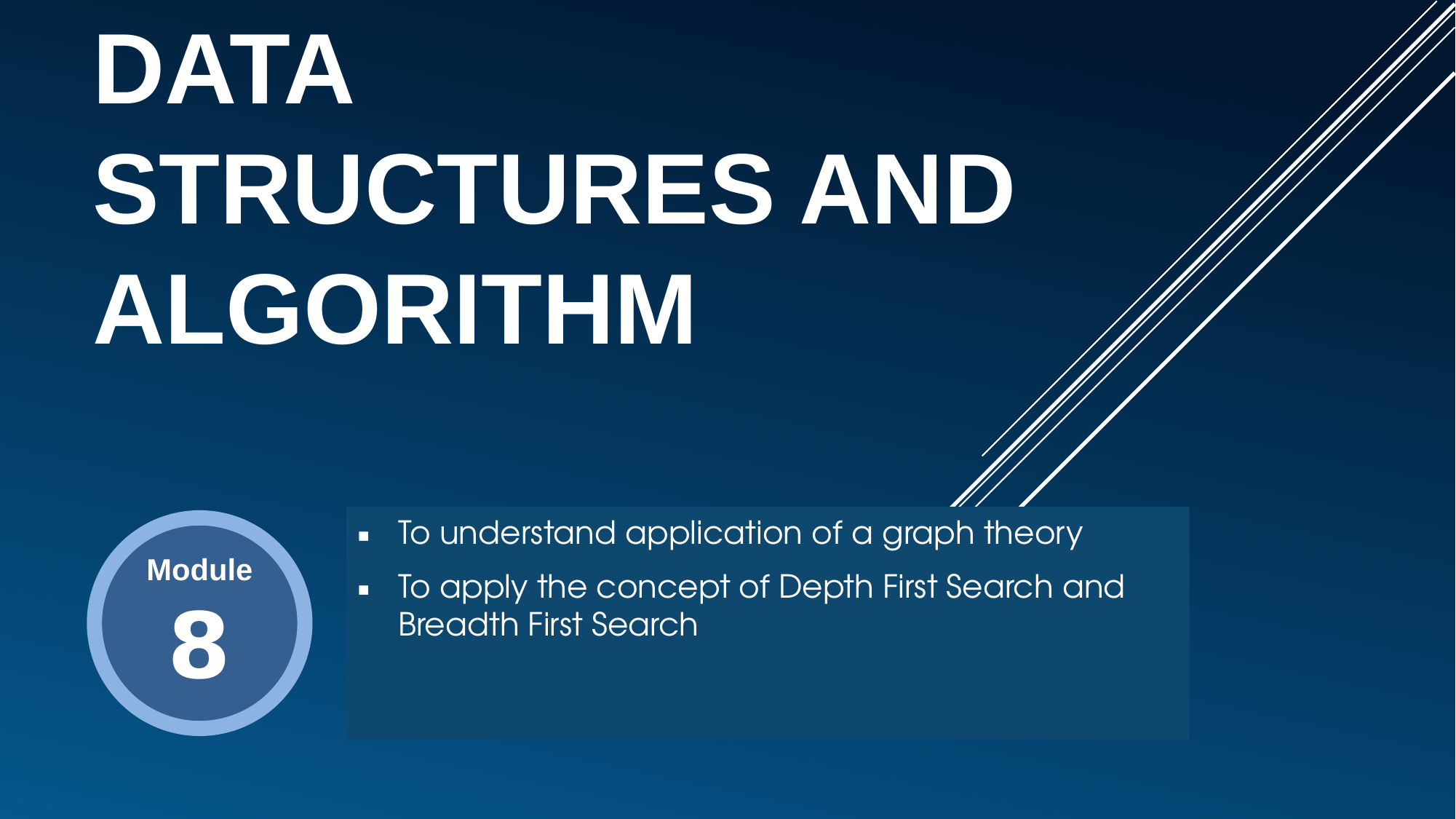

# DATA STRUCTURES AND ALGORITHM
To understand application of a graph theory
To apply the concept of Depth First Search and Breadth First Search
Module
8